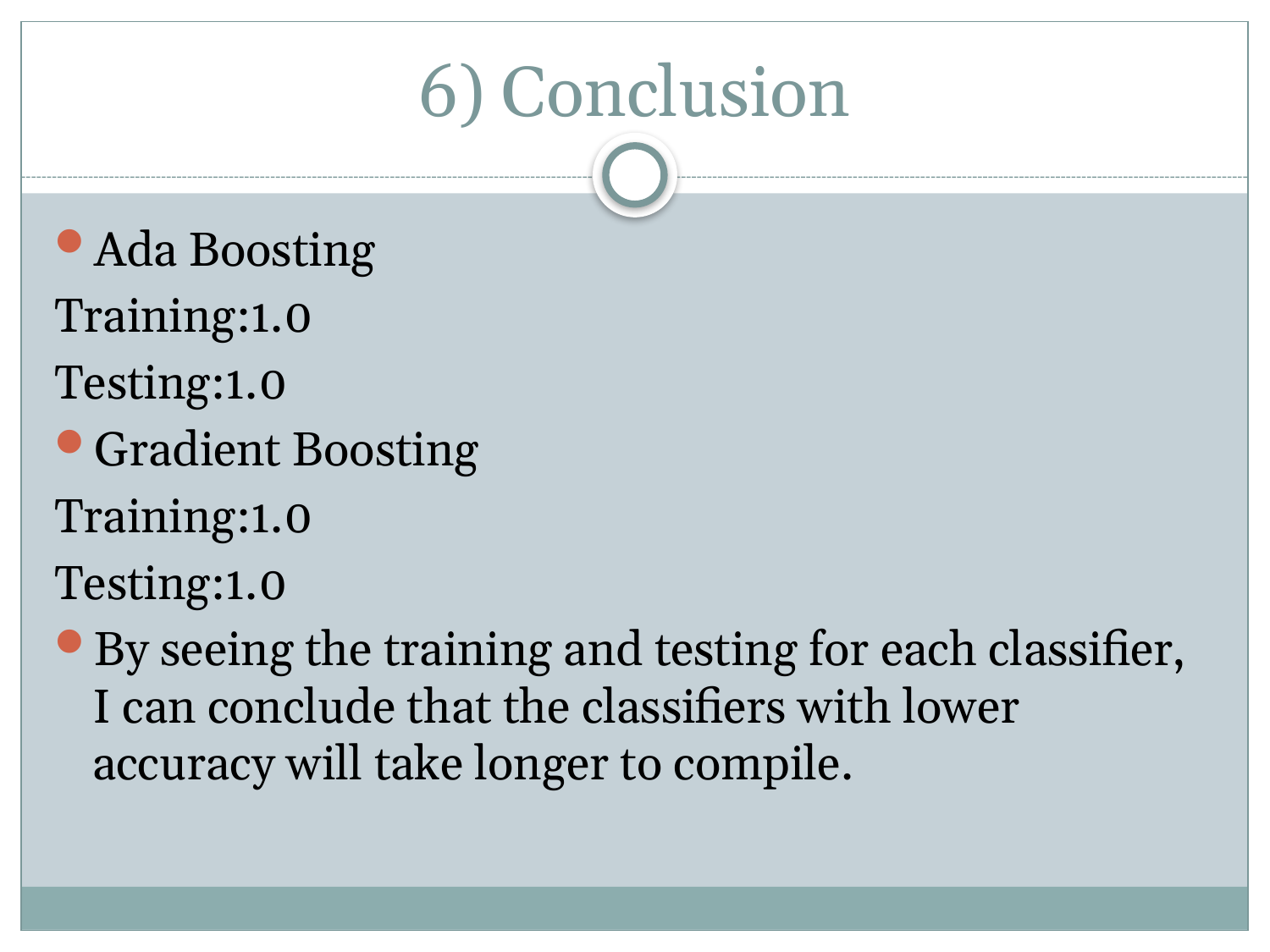

# 6) Conclusion
Ada Boosting
Training:1.0
Testing:1.0
Gradient Boosting
Training:1.0
Testing:1.0
By seeing the training and testing for each classifier, I can conclude that the classifiers with lower accuracy will take longer to compile.